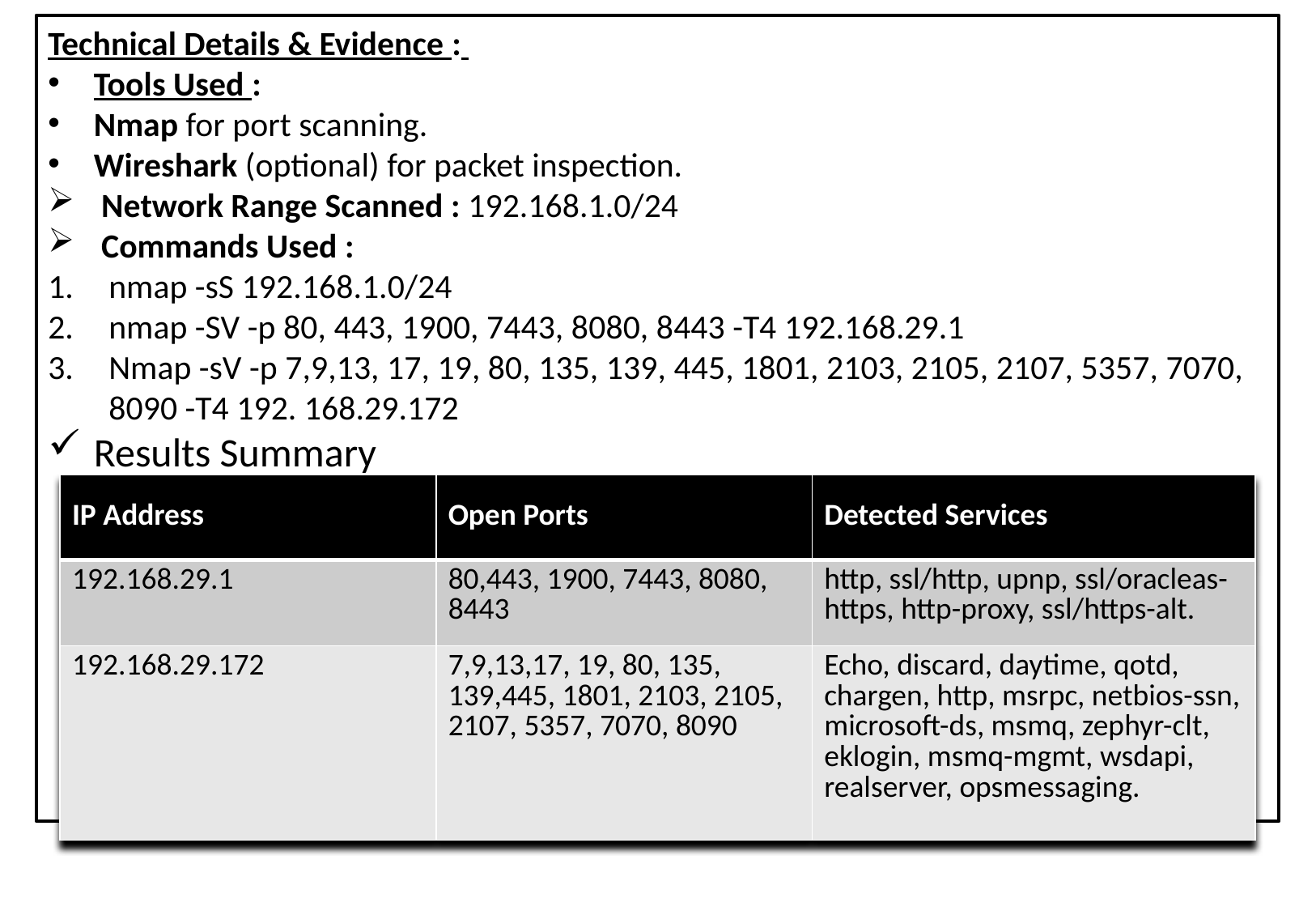

Technical Details & Evidence :
Tools Used :
Nmap for port scanning.
Wireshark (optional) for packet inspection.
 Network Range Scanned : 192.168.1.0/24
 Commands Used :
nmap -sS 192.168.1.0/24
nmap -SV -p 80, 443, 1900, 7443, 8080, 8443 -T4 192.168.29.1
Nmap -sV -p 7,9,13, 17, 19, 80, 135, 139, 445, 1801, 2103, 2105, 2107, 5357, 7070, 8090 -T4 192. 168.29.172
Results Summary

| IP Address | Open Ports | Detected Services |
| --- | --- | --- |
| 192.168.29.1 | 80,443, 1900, 7443, 8080, 8443 | http, ssl/http, upnp, ssl/oracleas-https, http-proxy, ssl/https-alt. |
| 192.168.29.172 | 7,9,13,17, 19, 80, 135, 139,445, 1801, 2103, 2105, 2107, 5357, 7070, 8090 | Echo, discard, daytime, qotd, chargen, http, msrpc, netbios-ssn, microsoft-ds, msmq, zephyr-clt, eklogin, msmq-mgmt, wsdapi, realserver, opsmessaging. |